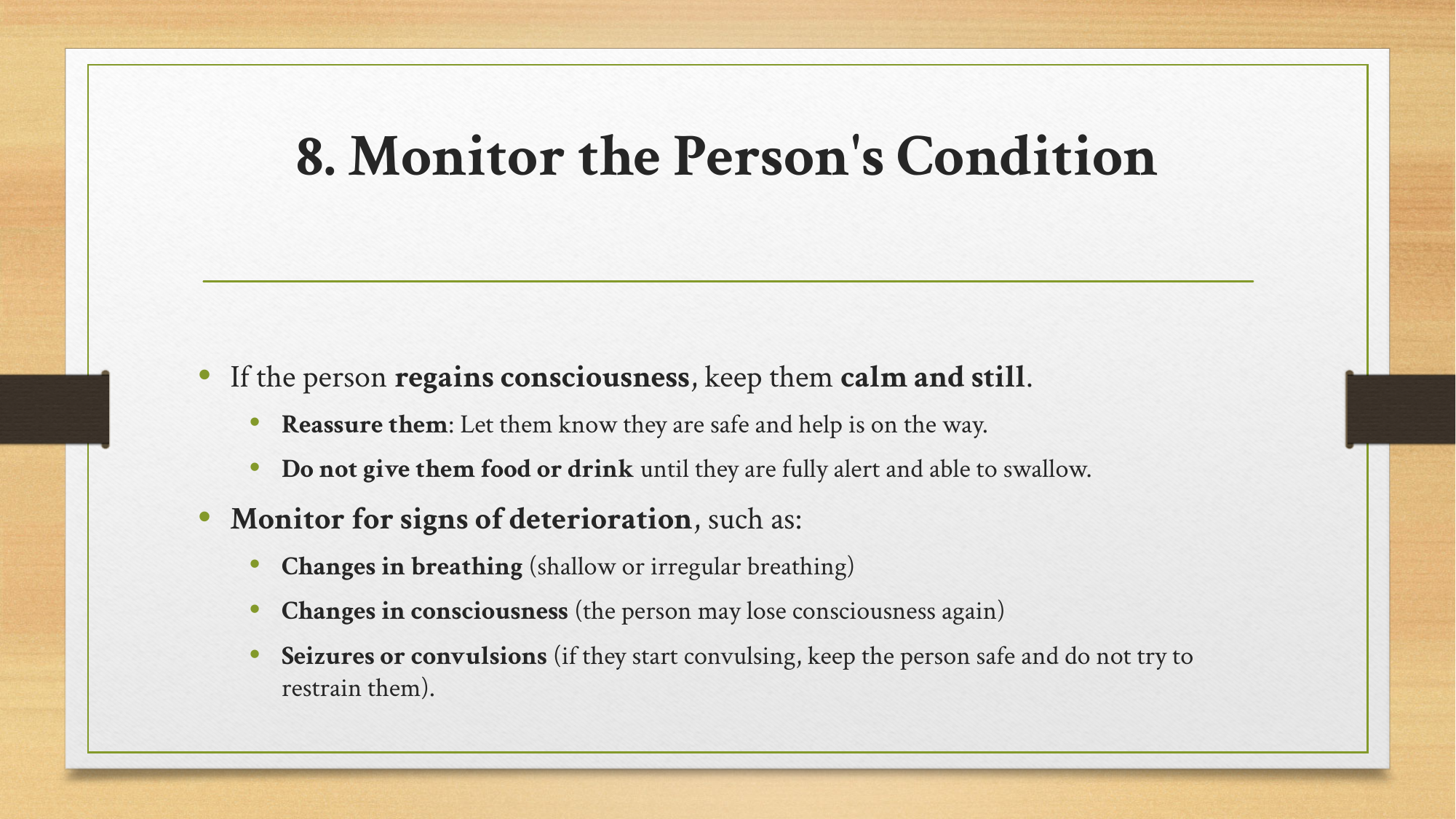

# 8. Monitor the Person's Condition

If the person regains consciousness, keep them calm and still.
Reassure them: Let them know they are safe and help is on the way.
Do not give them food or drink until they are fully alert and able to swallow.
Monitor for signs of deterioration, such as:
Changes in breathing (shallow or irregular breathing)
Changes in consciousness (the person may lose consciousness again)
Seizures or convulsions (if they start convulsing, keep the person safe and do not try to restrain them).